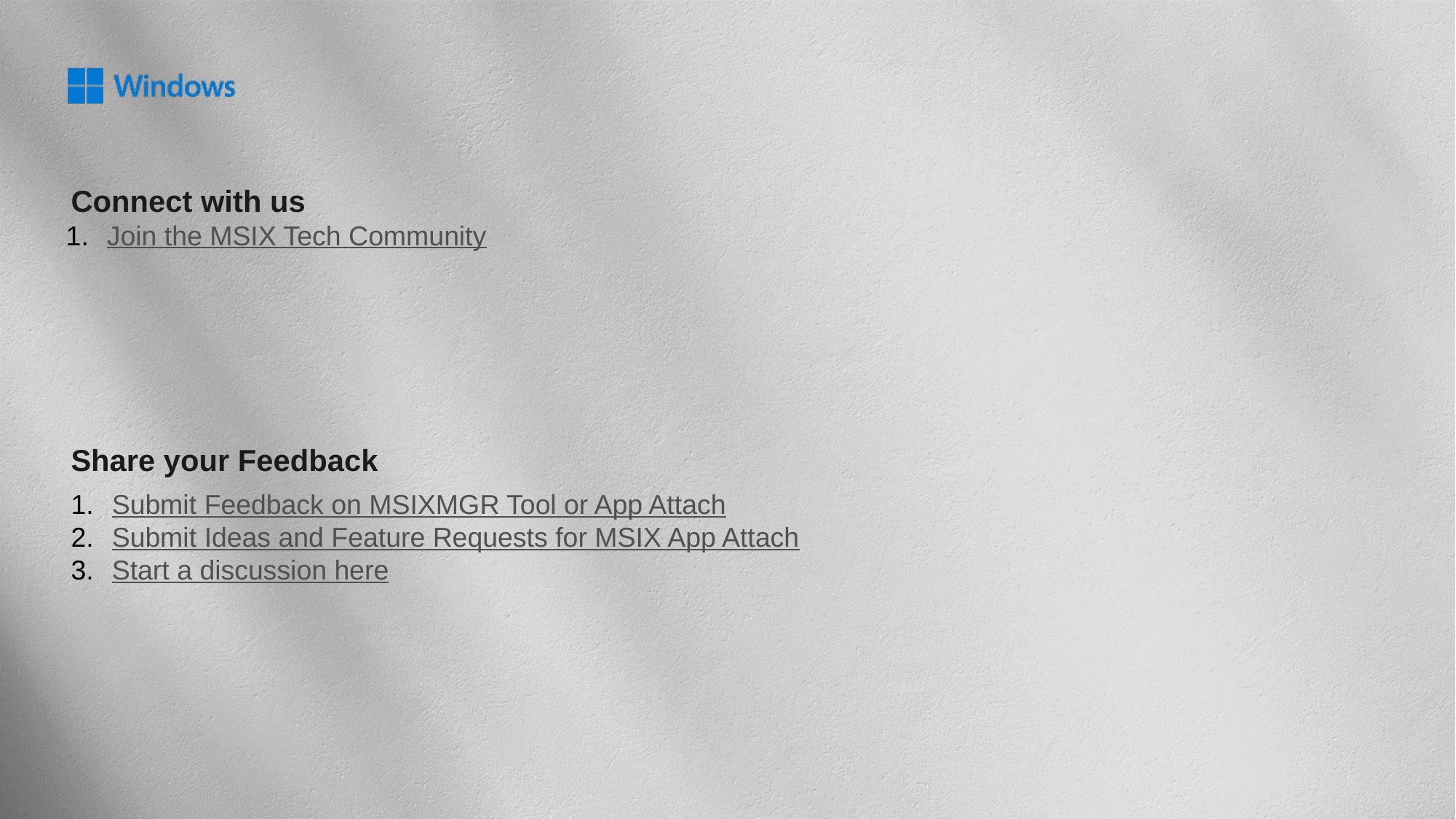

Connect with us
Join the MSIX Tech Community
Share your Feedback
Submit Feedback on MSIXMGR Tool or App Attach
Submit Ideas and Feature Requests for MSIX App Attach
Start a discussion here